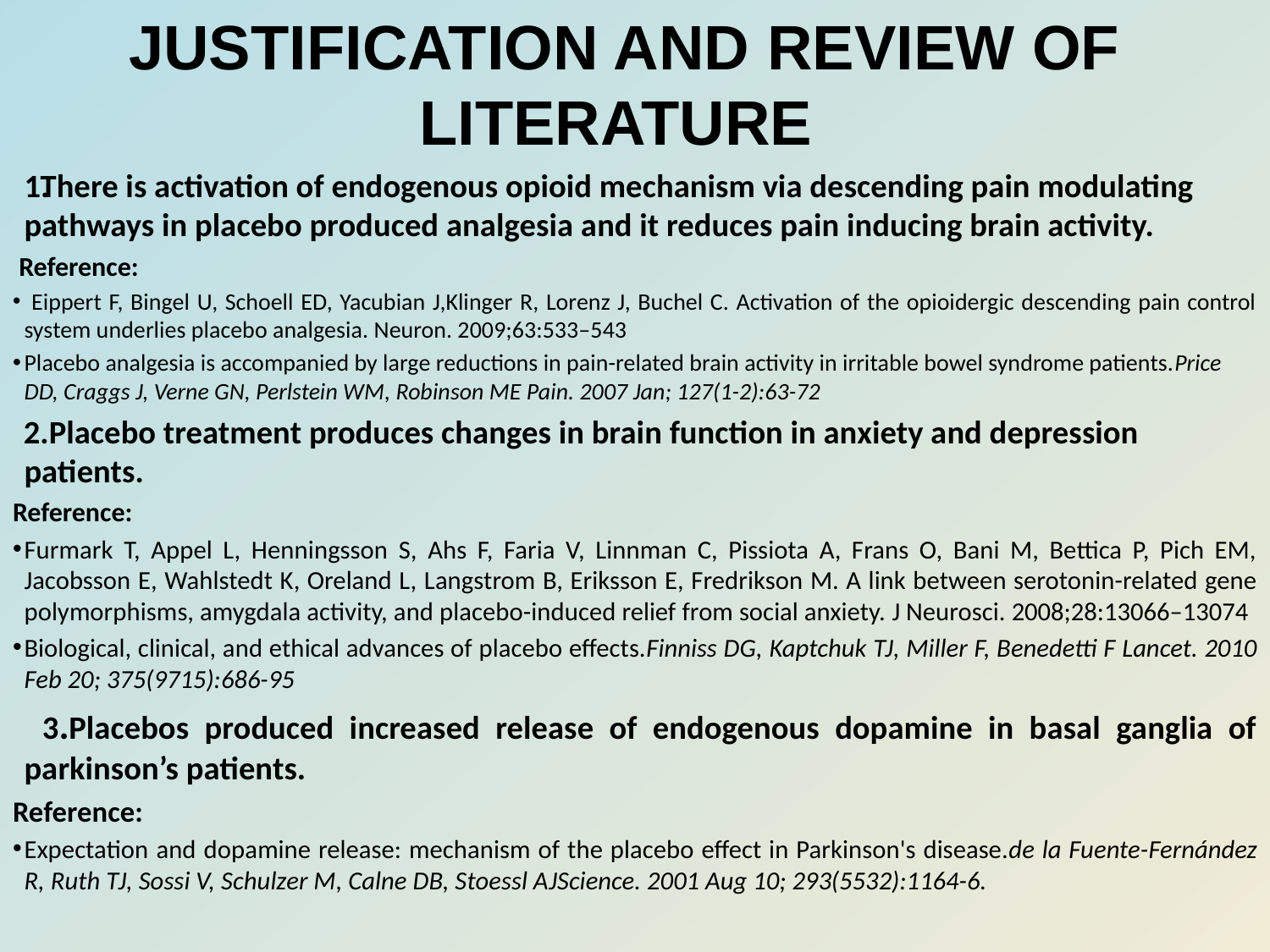

JUSTIFICATION AND REVIEW OF LITERATURE
There is activation of endogenous opioid mechanism via descending pain modulating pathways in placebo produced analgesia and it reduces pain inducing brain activity.
 Reference:
 Eippert F, Bingel U, Schoell ED, Yacubian J,Klinger R, Lorenz J, Buchel C. Activation of the opioidergic descending pain control system underlies placebo analgesia. Neuron. 2009;63:533–543
Placebo analgesia is accompanied by large reductions in pain-related brain activity in irritable bowel syndrome patients.Price DD, Craggs J, Verne GN, Perlstein WM, Robinson ME Pain. 2007 Jan; 127(1-2):63-72
  2.Placebo treatment produces changes in brain function in anxiety and depression patients.
Reference:
Furmark T, Appel L, Henningsson S, Ahs F, Faria V, Linnman C, Pissiota A, Frans O, Bani M, Bettica P, Pich EM, Jacobsson E, Wahlstedt K, Oreland L, Langstrom B, Eriksson E, Fredrikson M. A link between serotonin-related gene polymorphisms, amygdala activity, and placebo-induced relief from social anxiety. J Neurosci. 2008;28:13066–13074
Biological, clinical, and ethical advances of placebo effects.Finniss DG, Kaptchuk TJ, Miller F, Benedetti F Lancet. 2010 Feb 20; 375(9715):686-95
  3.Placebos produced increased release of endogenous dopamine in basal ganglia of parkinson’s patients.
Reference:
Expectation and dopamine release: mechanism of the placebo effect in Parkinson's disease.de la Fuente-Fernández R, Ruth TJ, Sossi V, Schulzer M, Calne DB, Stoessl AJScience. 2001 Aug 10; 293(5532):1164-6.